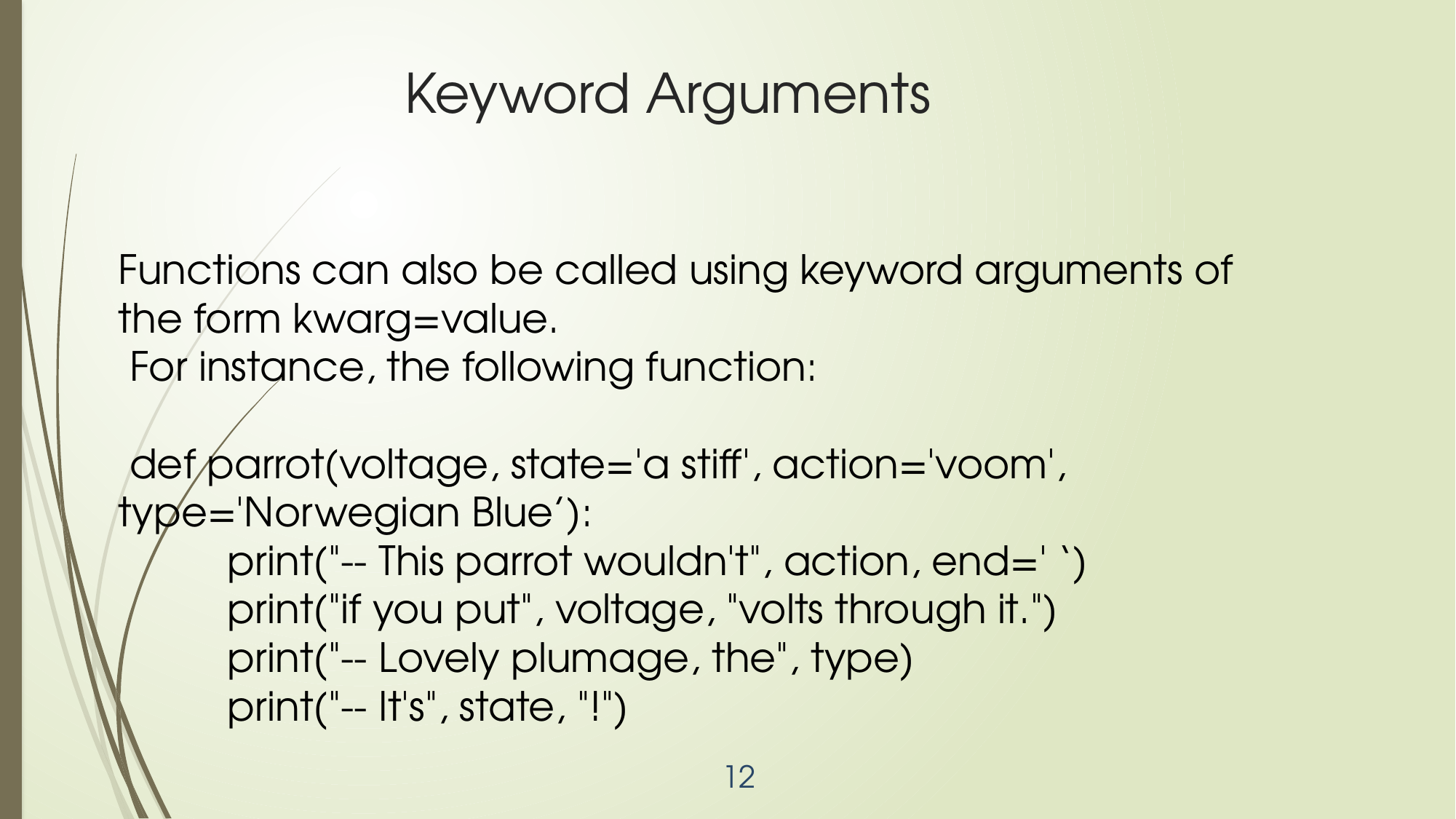

Keyword Arguments
Functions can also be called using keyword arguments of the form kwarg=value.
 For instance, the following function:

 def parrot(voltage, state='a stiff', action='voom', type='Norwegian Blue’):
	print("-- This parrot wouldn't", action, end=' ‘)
	print("if you put", voltage, "volts through it.")
	print("-- Lovely plumage, the", type)
	print("-- It's", state, "!")
12